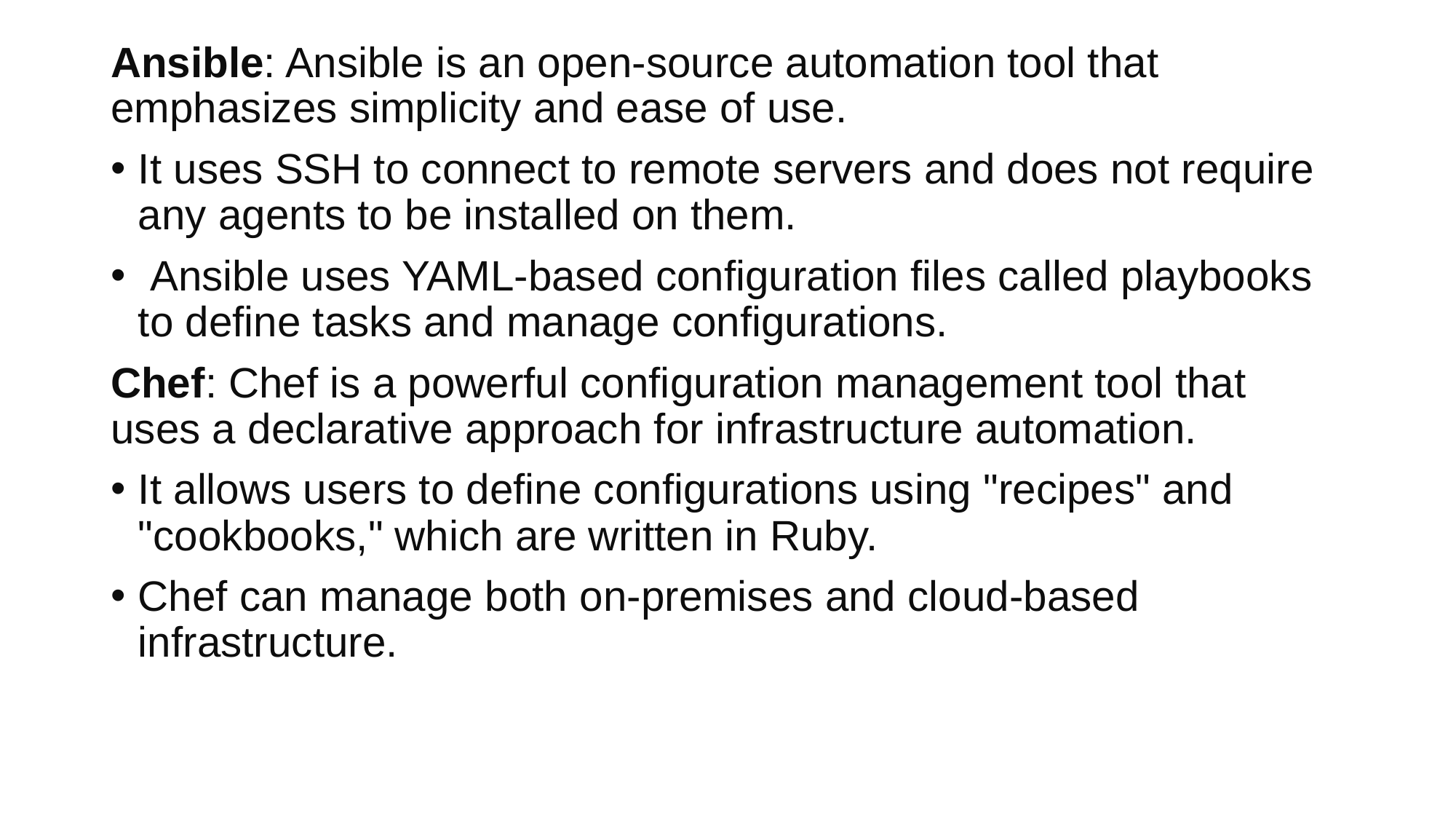

Ansible: Ansible is an open-source automation tool that emphasizes simplicity and ease of use.
It uses SSH to connect to remote servers and does not require any agents to be installed on them.
 Ansible uses YAML-based configuration files called playbooks to define tasks and manage configurations.
Chef: Chef is a powerful configuration management tool that uses a declarative approach for infrastructure automation.
It allows users to define configurations using "recipes" and "cookbooks," which are written in Ruby.
Chef can manage both on-premises and cloud-based infrastructure.